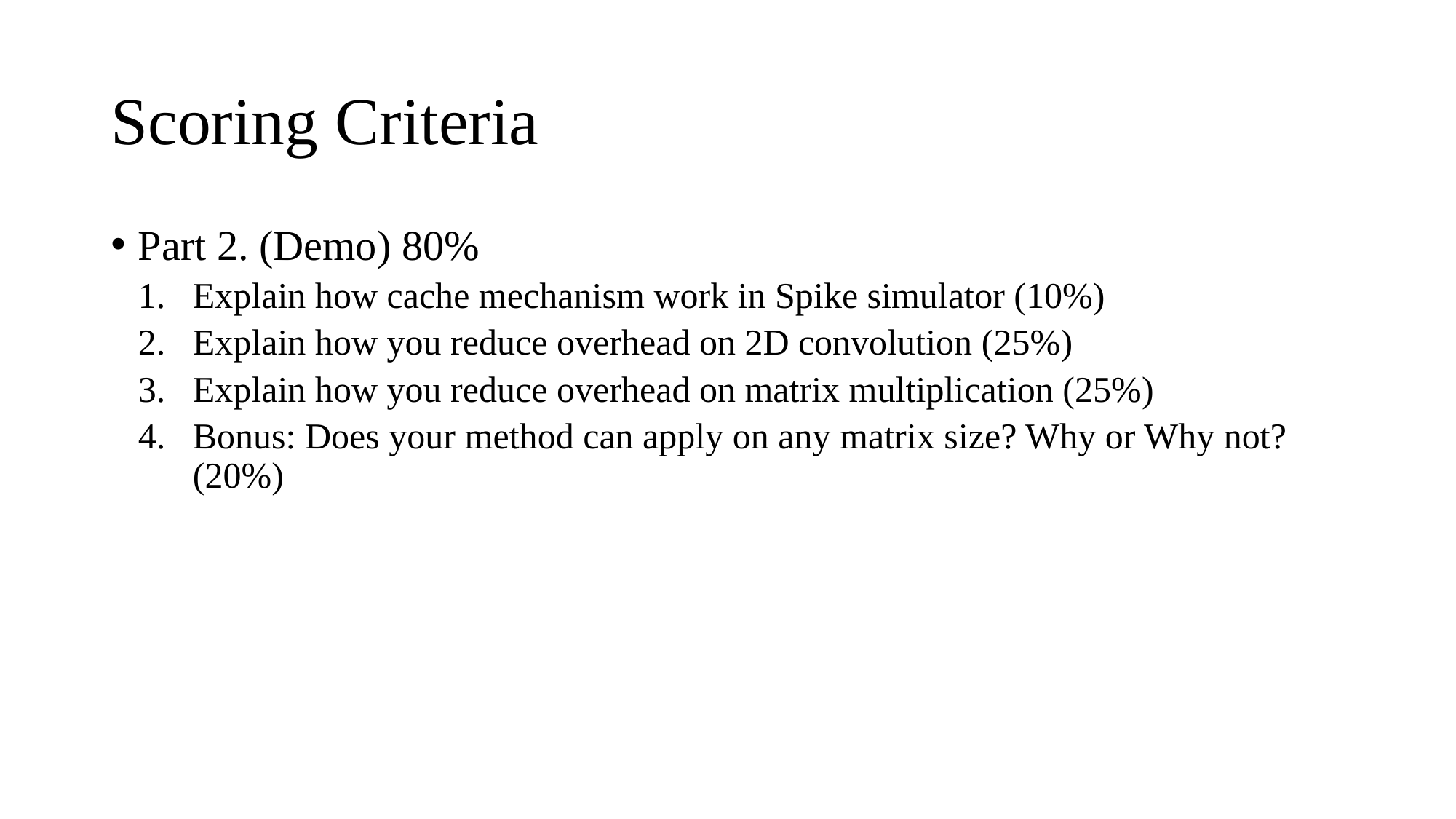

# Scoring Criteria
Part 2. (Demo) 80%
Explain how cache mechanism work in Spike simulator (10%)
Explain how you reduce overhead on 2D convolution (25%)
Explain how you reduce overhead on matrix multiplication (25%)
Bonus: Does your method can apply on any matrix size? Why or Why not? (20%)